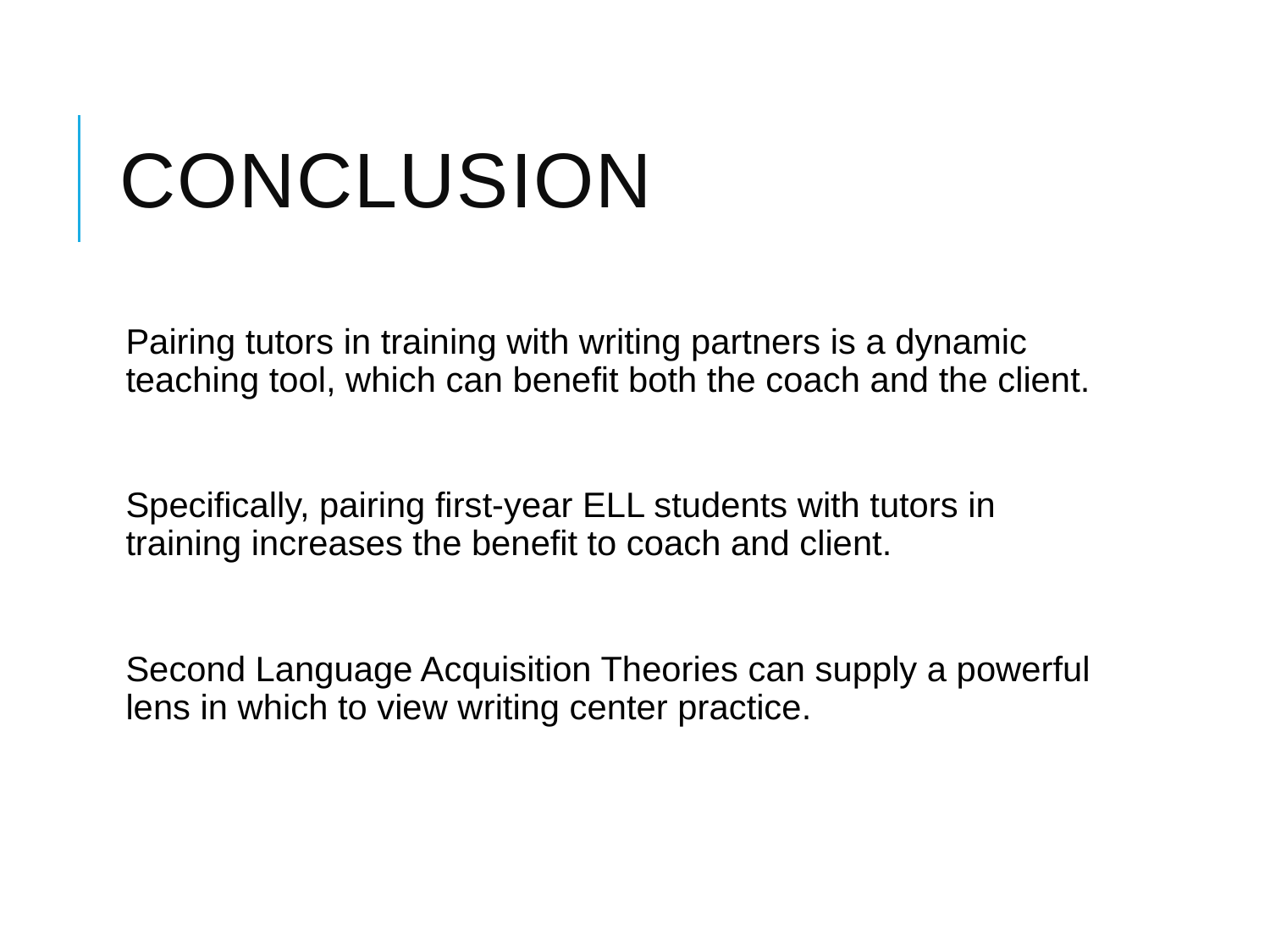

# Conclusion
Pairing tutors in training with writing partners is a dynamic teaching tool, which can benefit both the coach and the client.

Specifically, pairing first-year ELL students with tutors in training increases the benefit to coach and client.

Second Language Acquisition Theories can supply a powerful lens in which to view writing center practice.